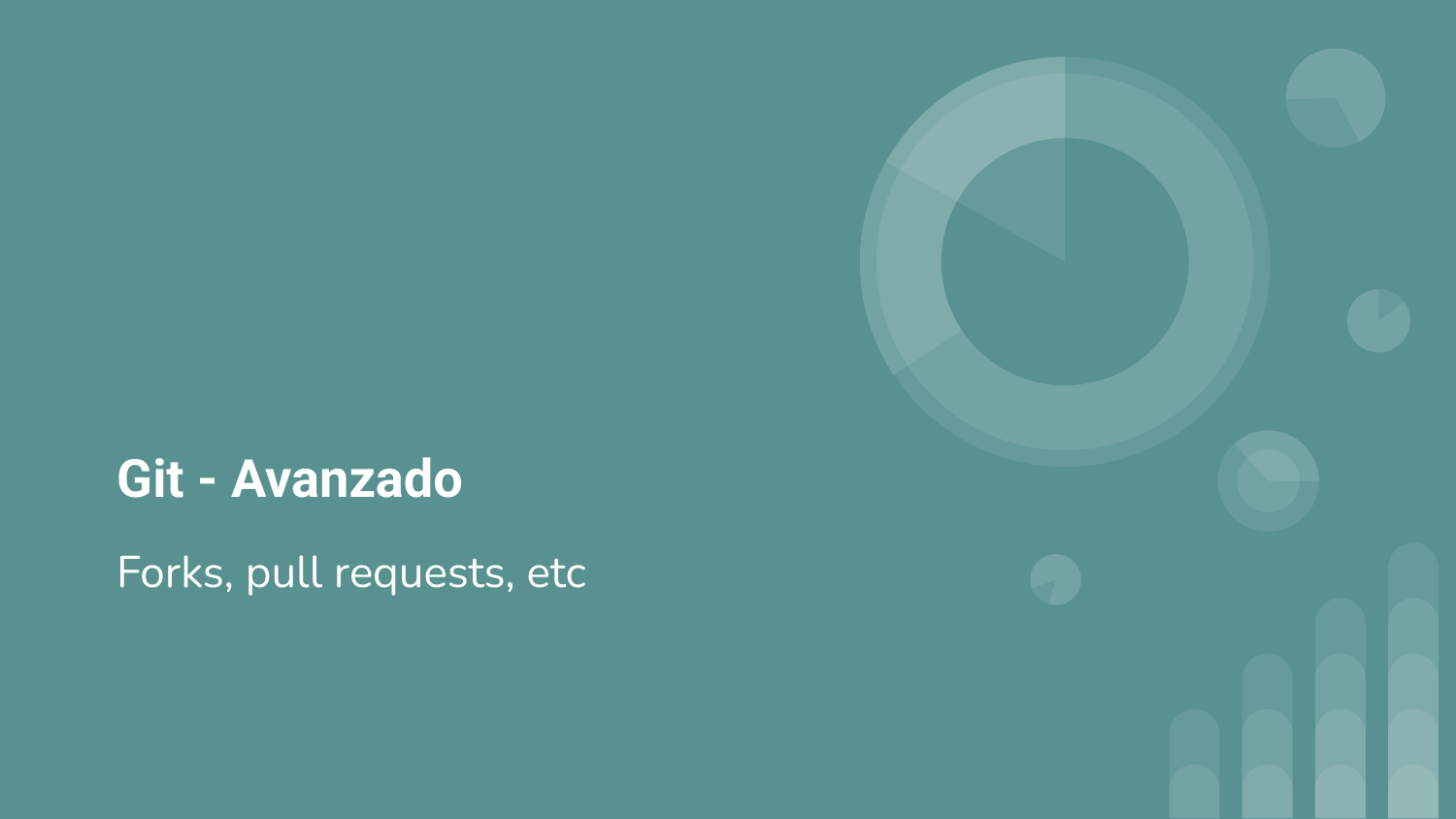

# Git - Avanzado
Forks, pull requests, etc